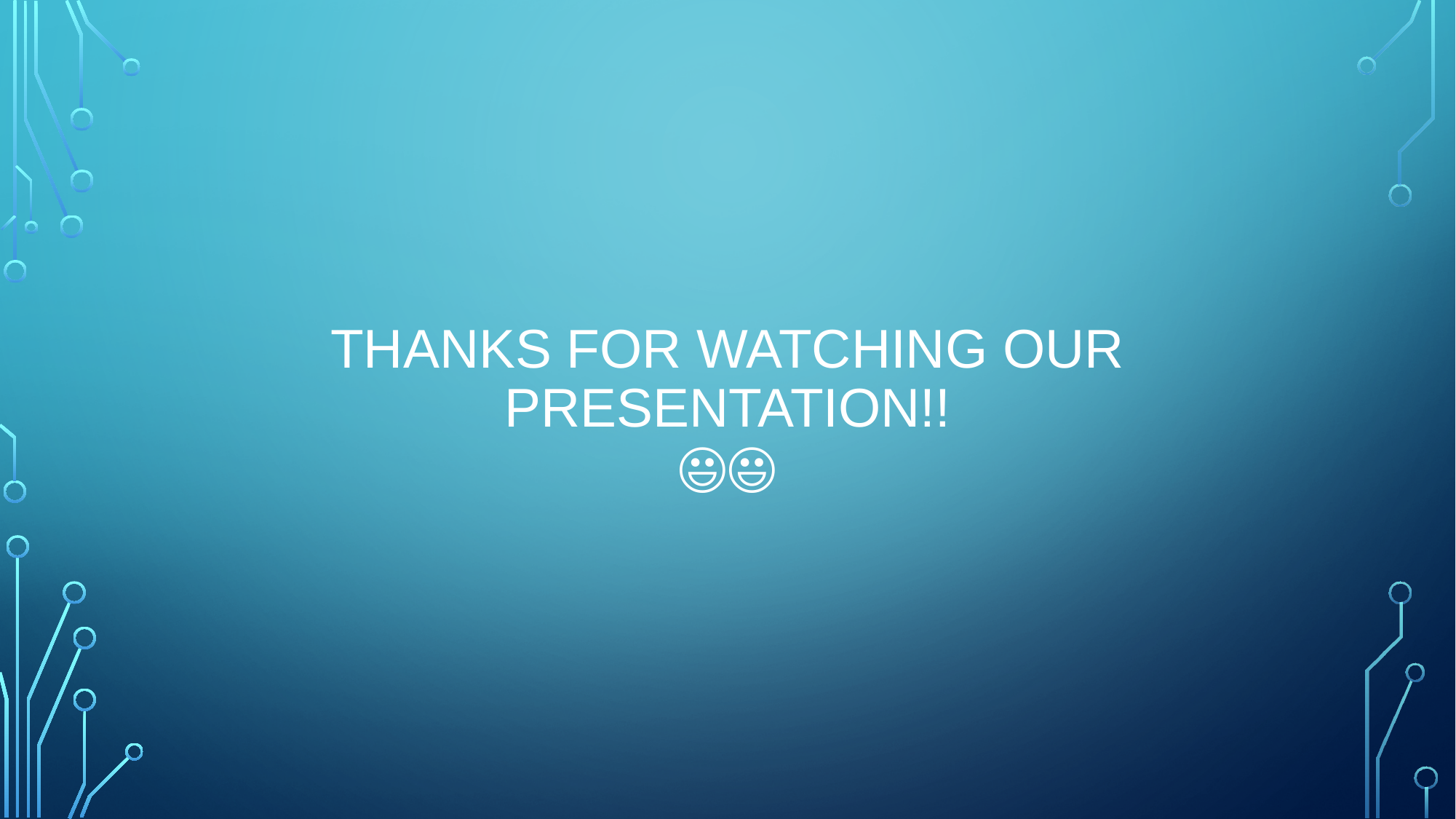

# Thanks for watching our presentation!! 😃😃